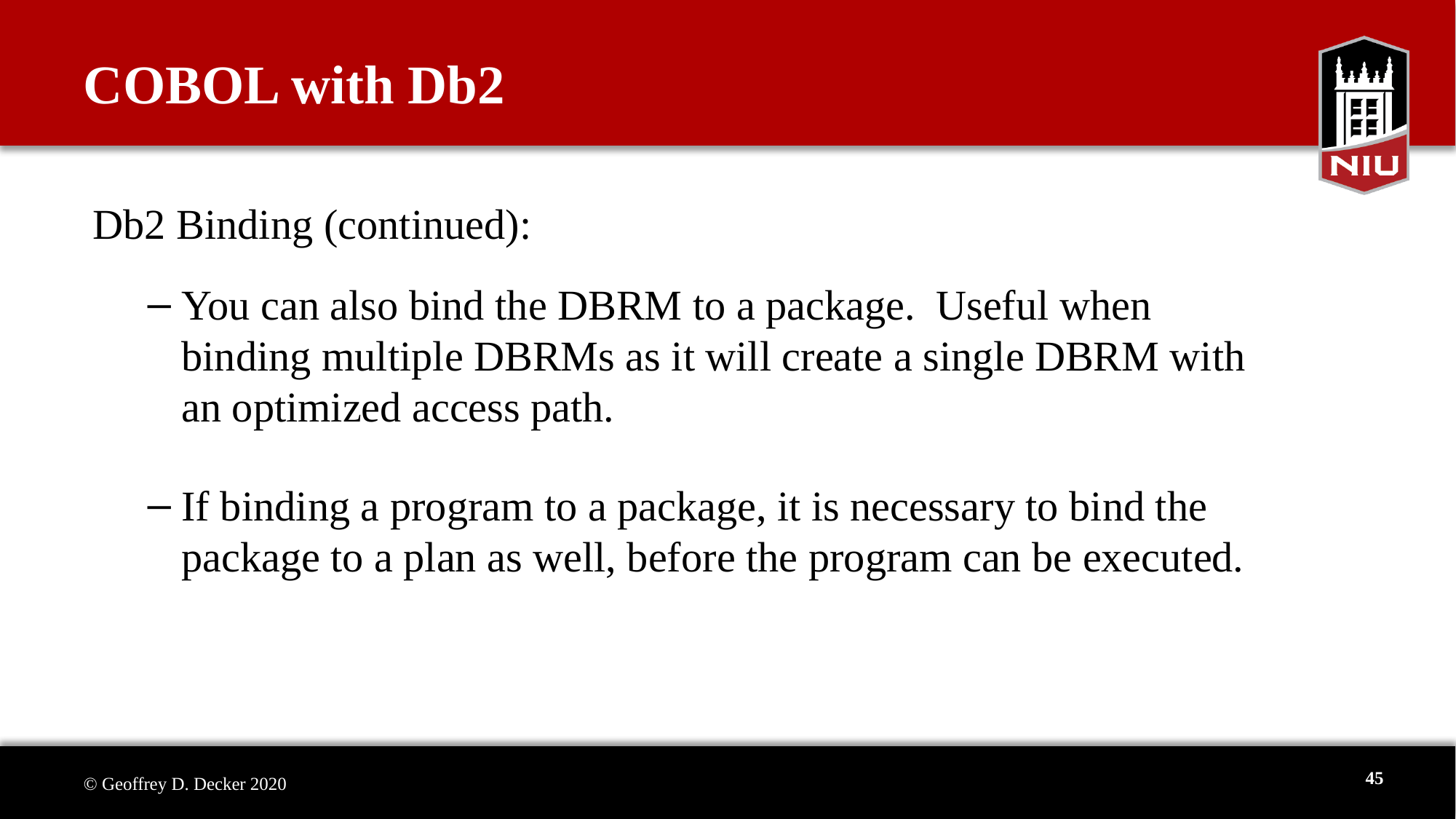

# COBOL with Db2
Db2 Binding (continued):

You can also bind the DBRM to a package.  Useful when  binding multiple DBRMs as it will create a single DBRM with an optimized access path.

If binding a program to a package, it is necessary to bind the package to a plan as well, before the program can be executed.

45
© Geoffrey D. Decker 2020